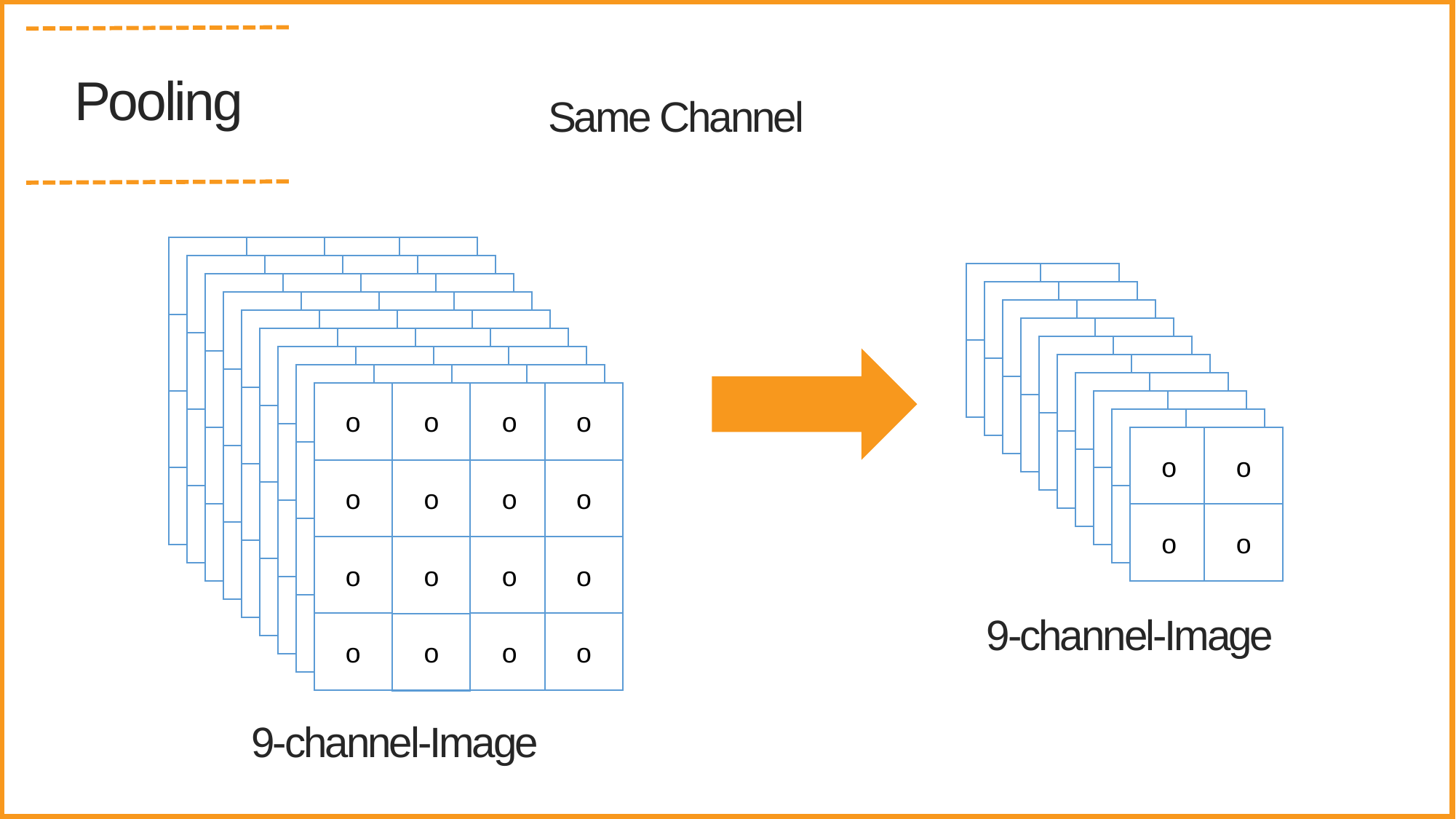

Pooling
Same Channel
o
o
o
o
o
o
o
o
o
o
o
o
o
o
o
o
o
o
o
o
o
o
o
o
o
o
o
o
o
o
o
o
o
o
o
o
o
o
o
o
o
o
o
o
o
o
o
o

o
o
o
o
o
o
o
o
o
o
o
o
o
o
o
o
o
o
o
o
o
o
o
o
o
o
o
o
o
o
o
o
o
o
o
o
o
o
o
o
o
o
o
o
o
o
o
o
o
o
o
o
o
o
o
o
o
o
o
o
o
o
o
o
o
o
o
o
o
o
o
o
o
o
o
o
o
o
o
o
o
o
o
o
o
o
o
o
o
o
o
o
o
o
o
o
o
o
o
o
o
o
o
o
o
o
o
o
o
o
o
o
o
o
o
o
o
o
o
o
o
o
o
o
o
o
o
o
o
o
o
o
9-channel-Image
o
o
o
o
9-channel-Image